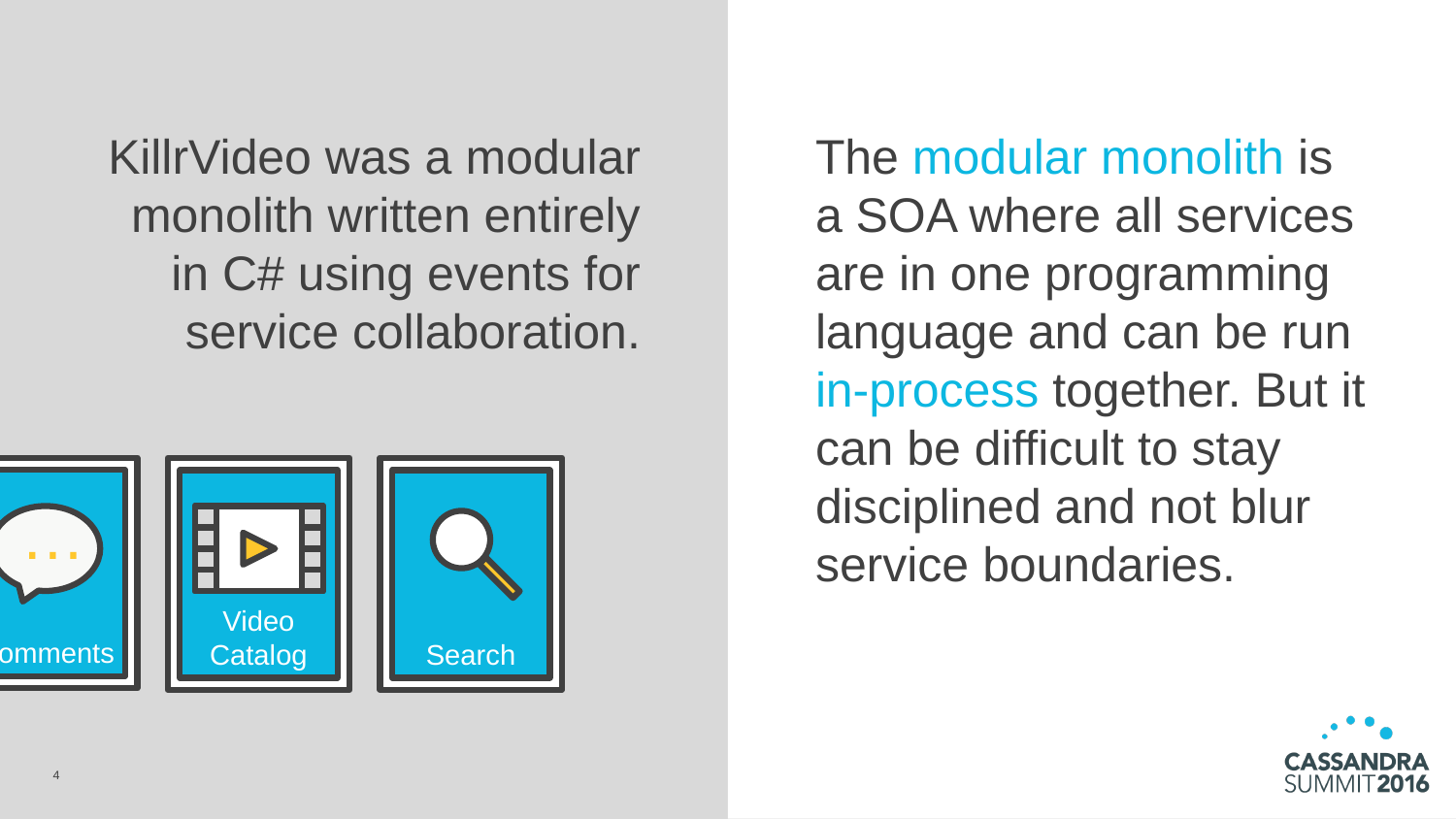

KillrVideo was a modular monolith written entirely in C# using events for service collaboration.
The modular monolith is a SOA where all services are in one programming language and can be run in-process together. But it can be difficult to stay disciplined and not blur service boundaries.

Comments
…

Video Catalog

Search

4